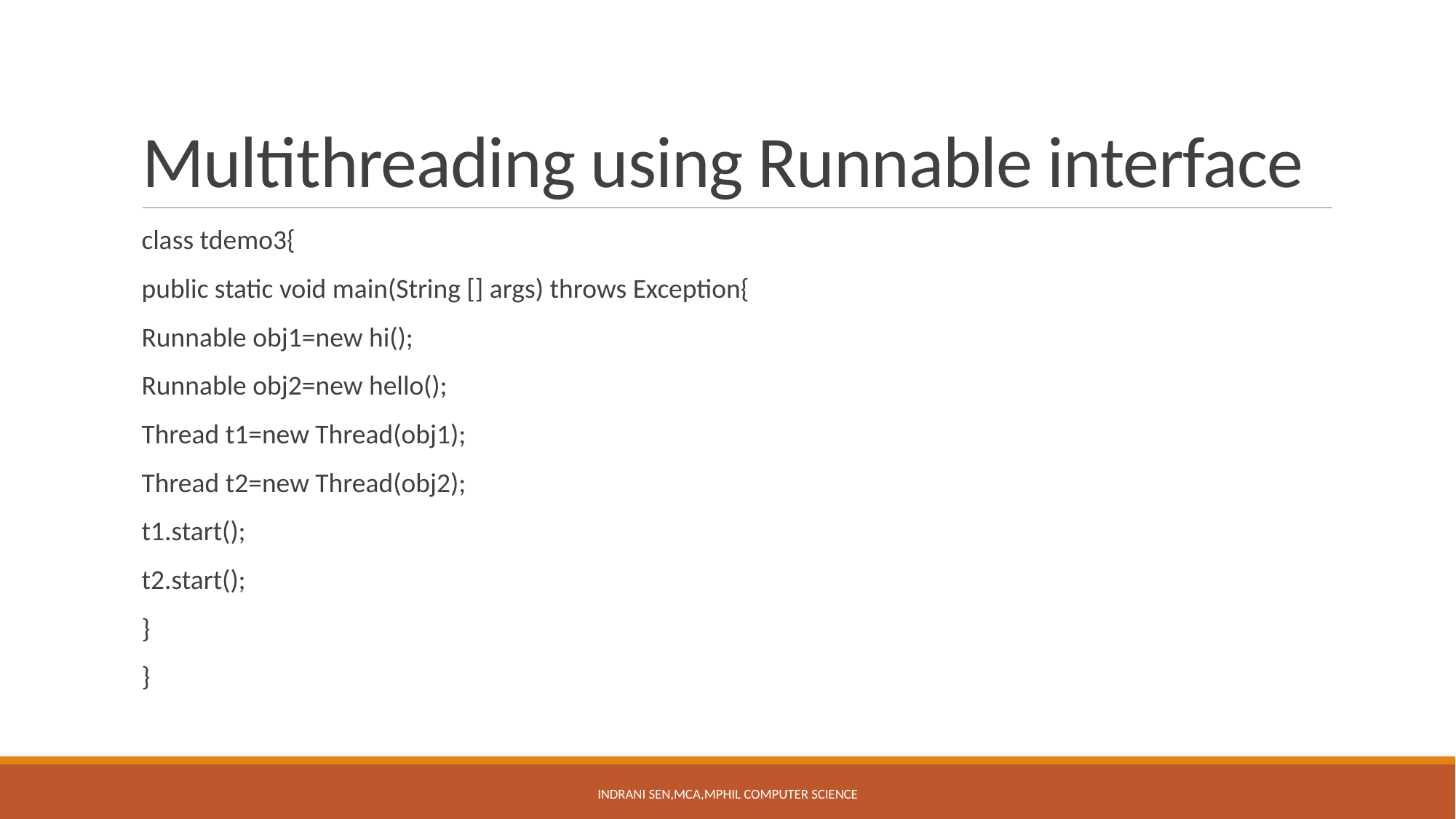

# Multithreading using Runnable interface
class tdemo3{
public static void main(String [] args) throws Exception{
Runnable obj1=new hi();
Runnable obj2=new hello();
Thread t1=new Thread(obj1);
Thread t2=new Thread(obj2);
t1.start();
t2.start();
}
}
Indrani Sen,MCA,MPhil Computer Science